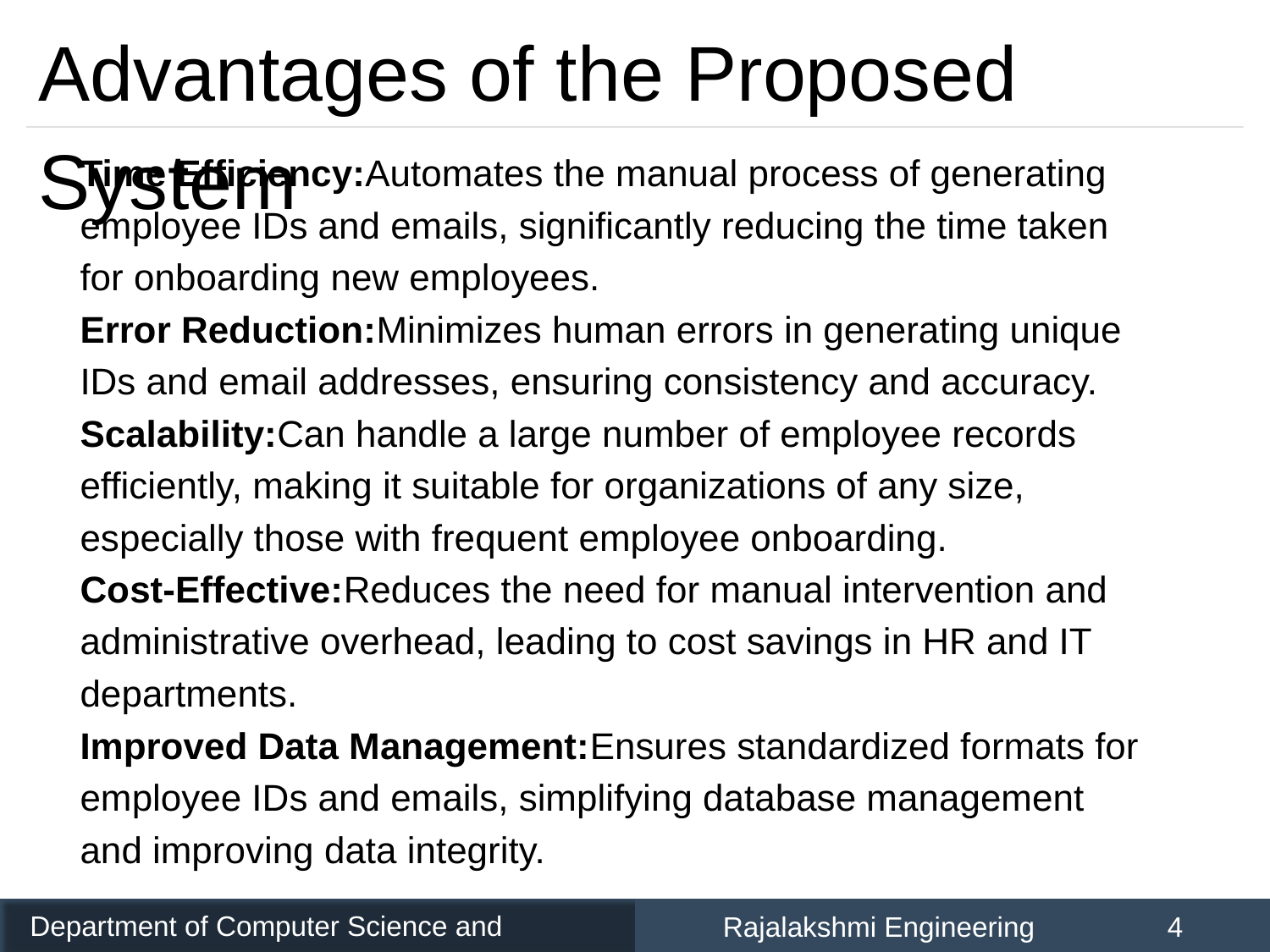

Advantages of the Proposed System

Time Efficiency:Automates the manual process of generating employee IDs and emails, significantly reducing the time taken for onboarding new employees.
Error Reduction:Minimizes human errors in generating unique IDs and email addresses, ensuring consistency and accuracy.
Scalability:Can handle a large number of employee records efficiently, making it suitable for organizations of any size, especially those with frequent employee onboarding.
Cost-Effective:Reduces the need for manual intervention and administrative overhead, leading to cost savings in HR and IT departments.
Improved Data Management:Ensures standardized formats for employee IDs and emails, simplifying database management and improving data integrity.

Department of Computer Science and Engineering
Rajalakshmi Engineering College
4